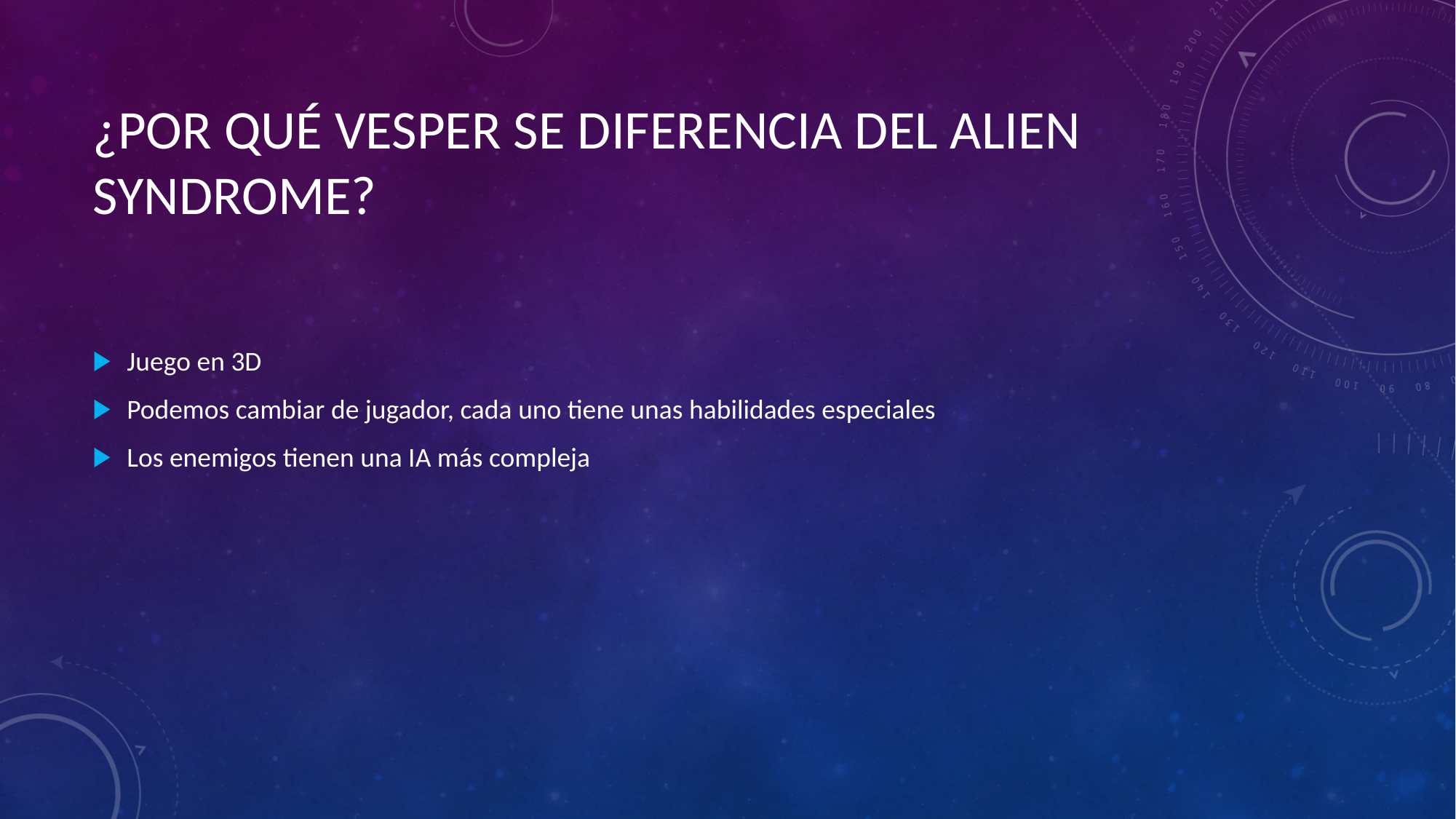

# ¿POR QUÉ VESPER SE DIFERENCIA DEL ALIEN SYNDROME?
Juego en 3D
Podemos cambiar de jugador, cada uno tiene unas habilidades especiales
Los enemigos tienen una IA más compleja